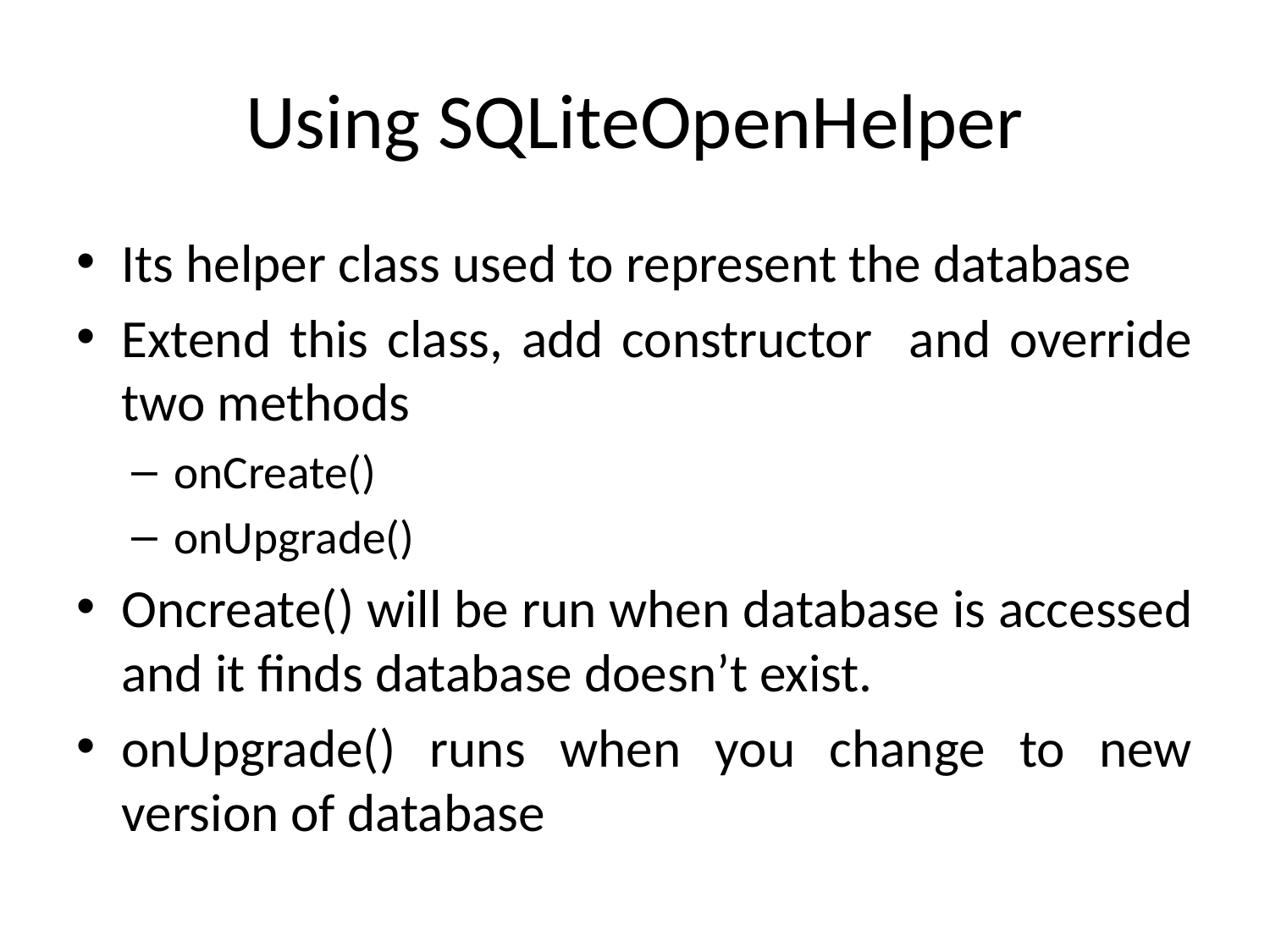

# Using SQLiteOpenHelper
Its helper class used to represent the database
Extend this class, add constructor  and override two methods
onCreate()
onUpgrade()
Oncreate() will be run when database is accessed and it finds database doesn’t exist.
onUpgrade() runs when you change to new version of database